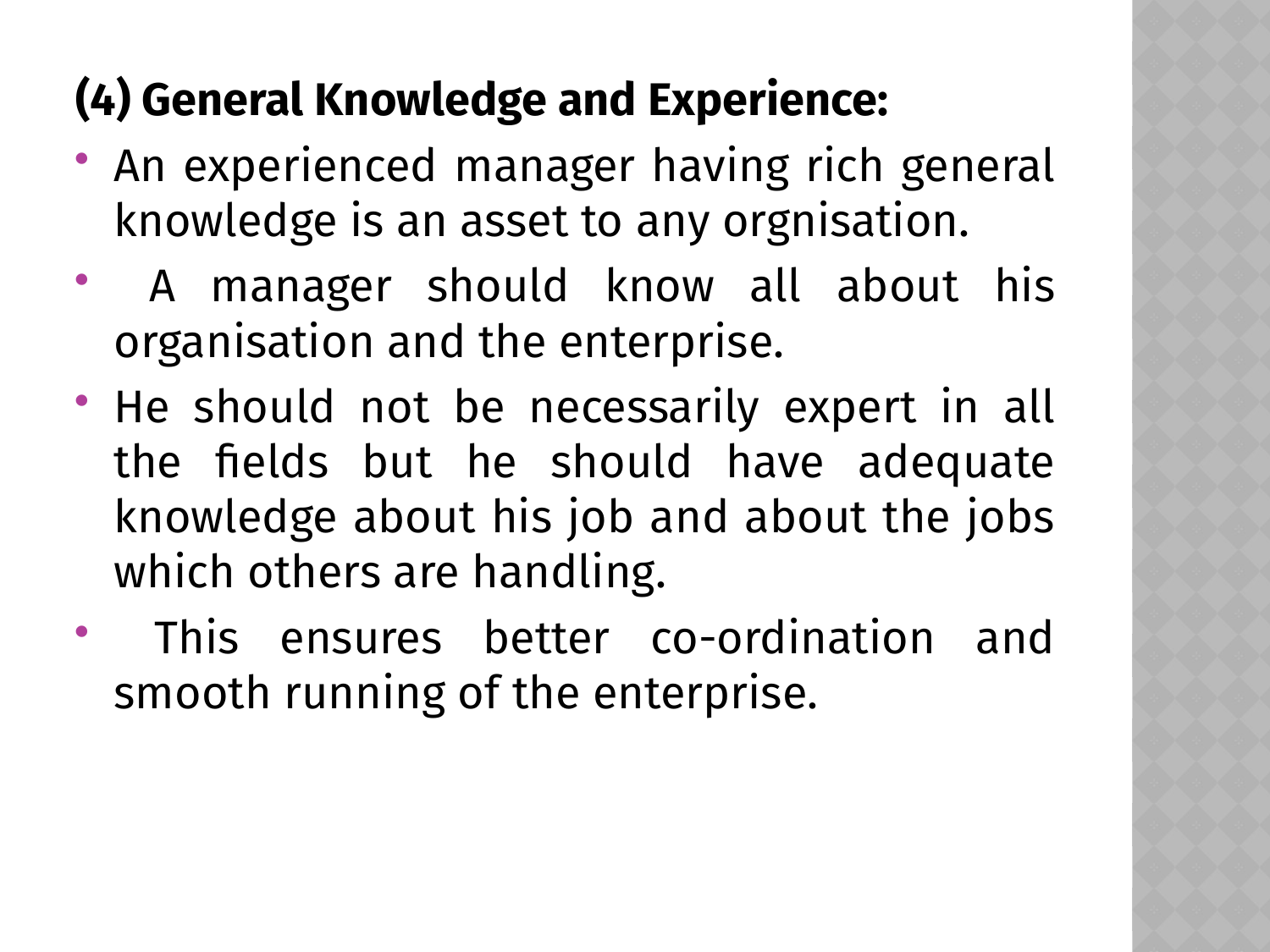

(4) General Knowledge and Experience:
An experienced manager having rich general knowledge is an asset to any orgnisation.
 A manager should know all about his organisation and the enterprise.
He should not be necessarily expert in all the fields but he should have adequate knowledge about his job and about the jobs which others are handling.
 This ensures better co-ordination and smooth running of the enterprise.